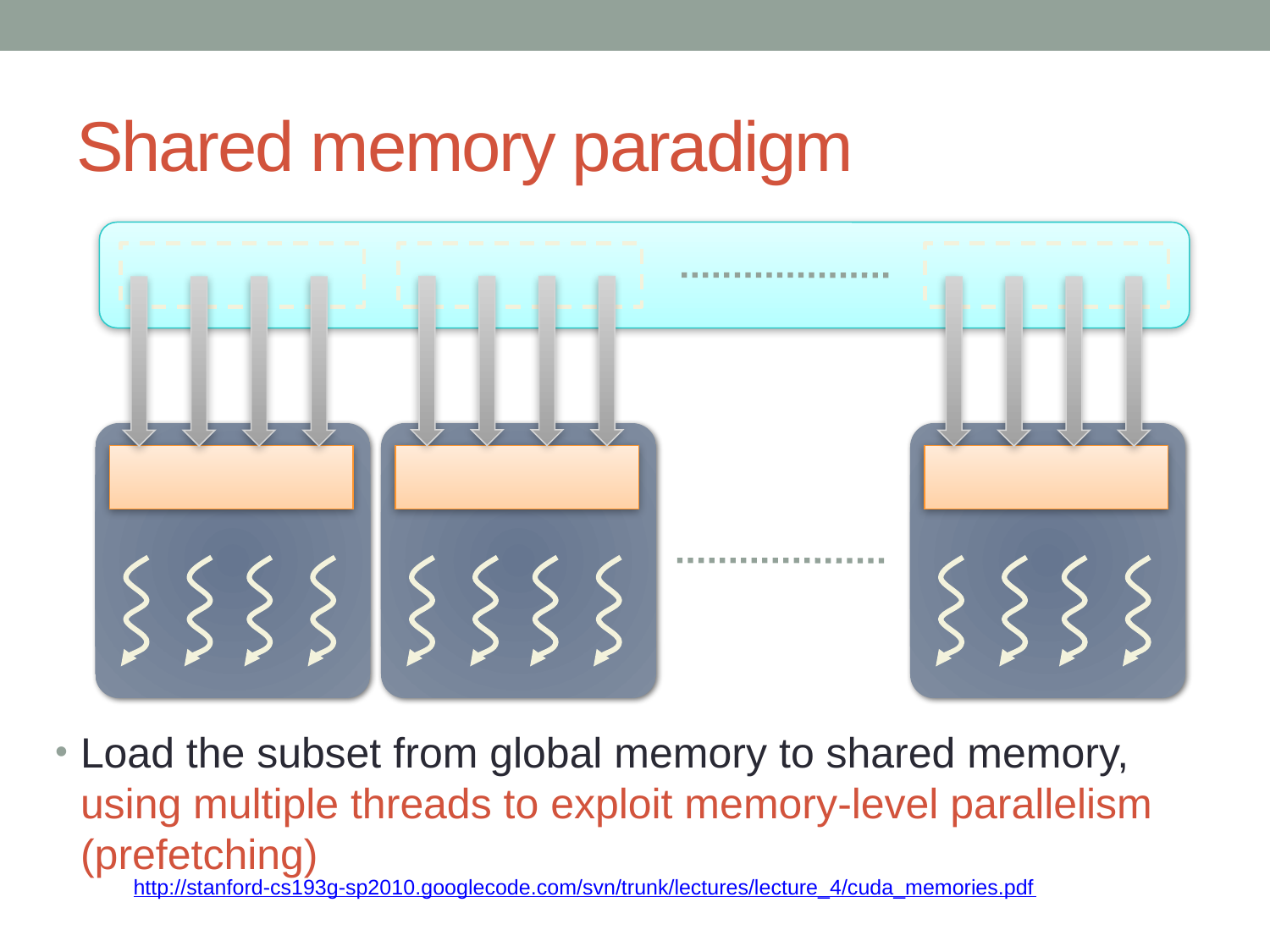

# Shared memory paradigm

Load the subset from global memory to shared memory, using multiple threads to exploit memory-level parallelism (prefetching)
http://stanford-cs193g-sp2010.googlecode.com/svn/trunk/lectures/lecture_4/cuda_memories.pdf